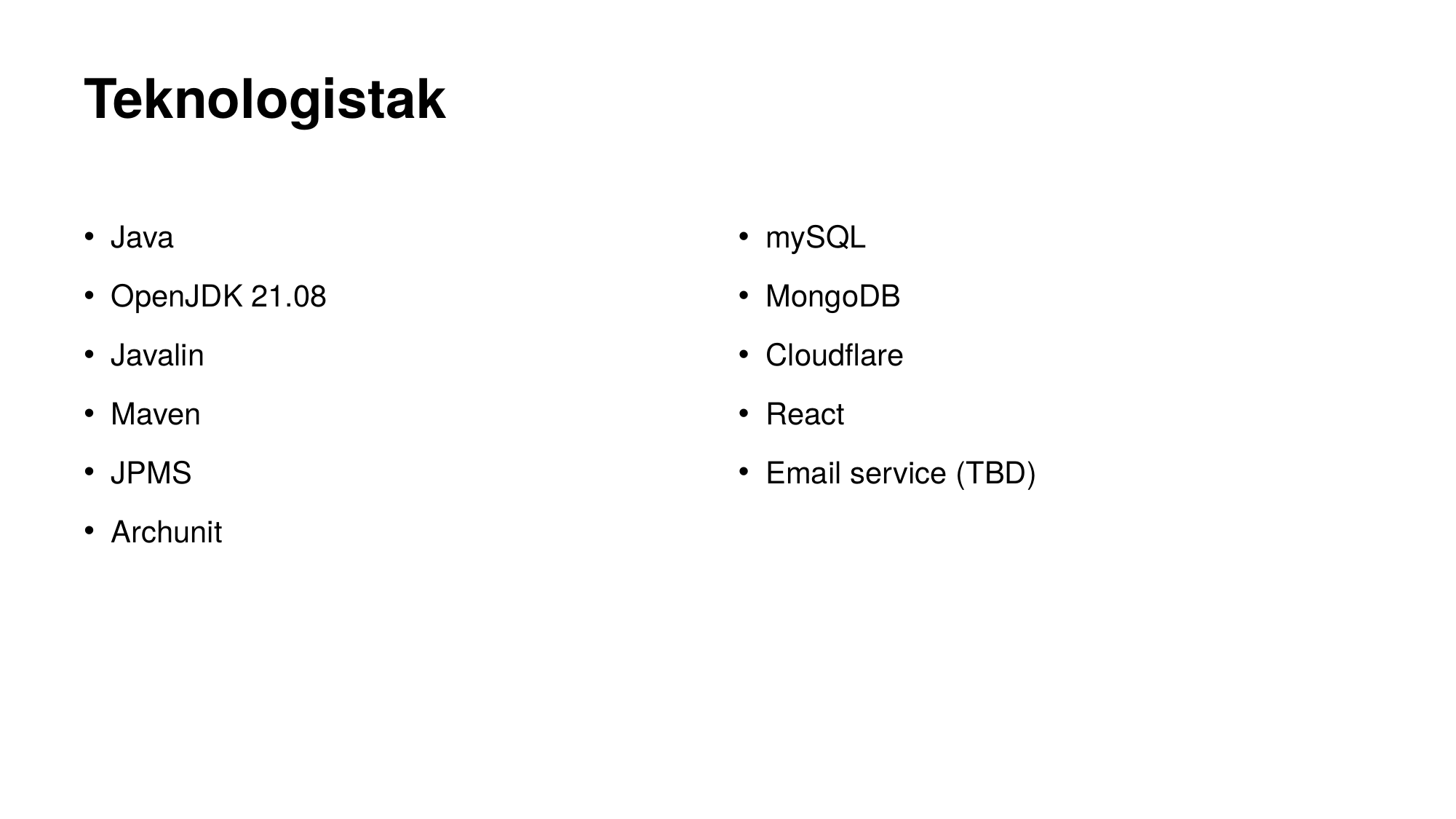

# Teknologistak
Java
OpenJDK 21.08
Javalin
Maven
JPMS
Archunit
mySQL
MongoDB
Cloudflare
React
Email service (TBD)